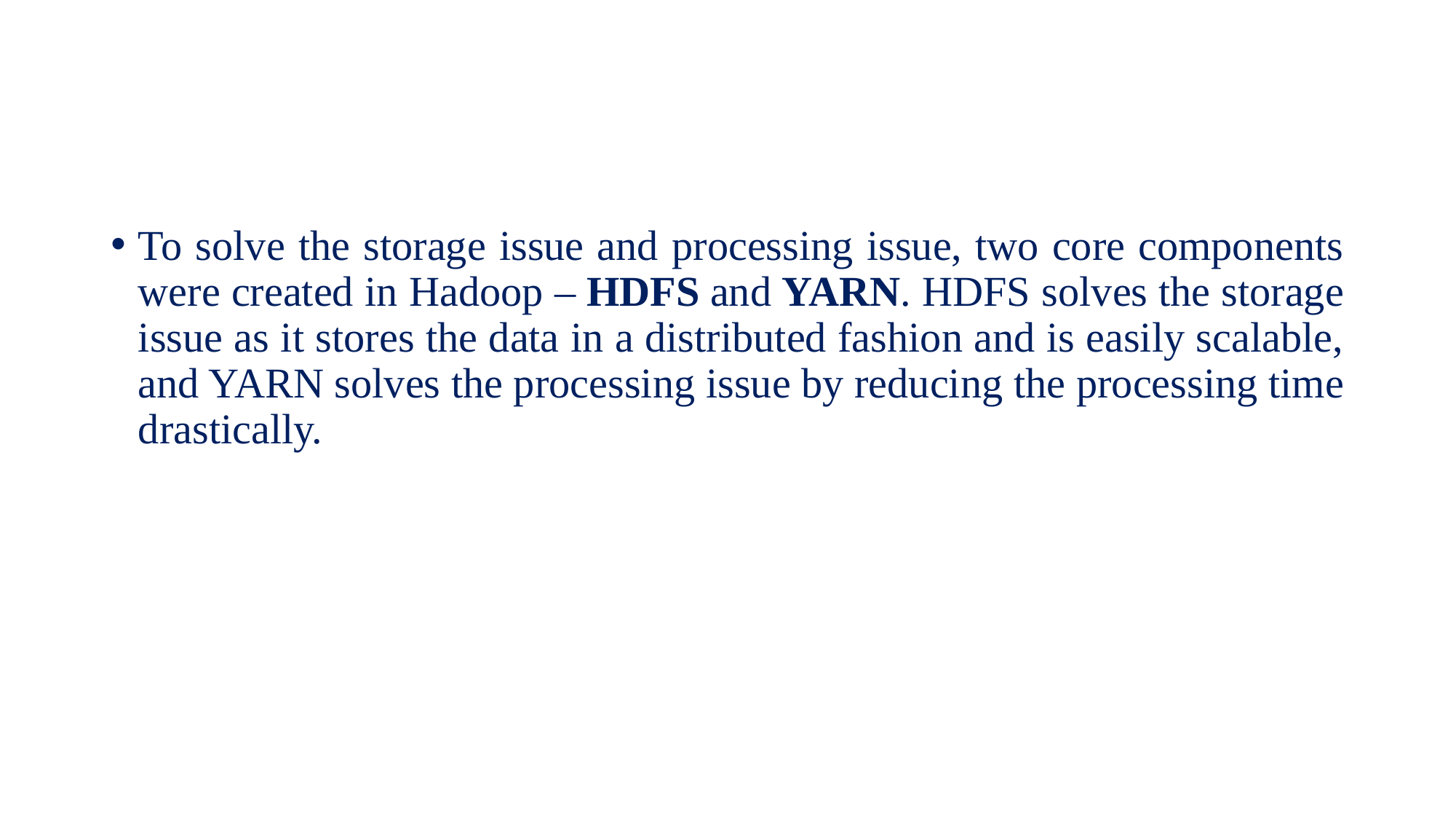

#
To solve the storage issue and processing issue, two core components were created in Hadoop – HDFS and YARN. HDFS solves the storage issue as it stores the data in a distributed fashion and is easily scalable, and YARN solves the processing issue by reducing the processing time drastically.